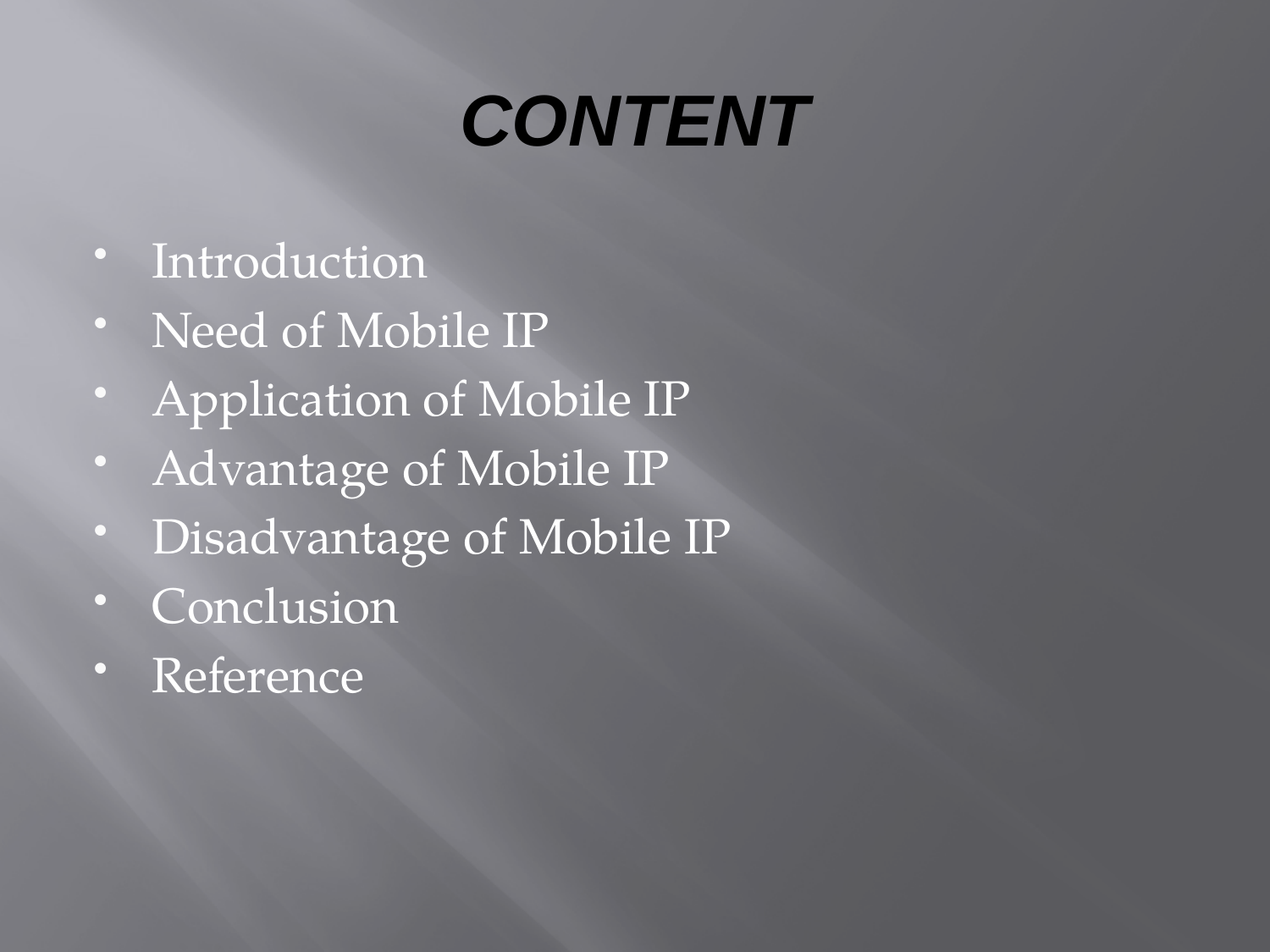

# CONTENT
Introduction
Need of Mobile IP
Application of Mobile IP
Advantage of Mobile IP
Disadvantage of Mobile IP
Conclusion
Reference